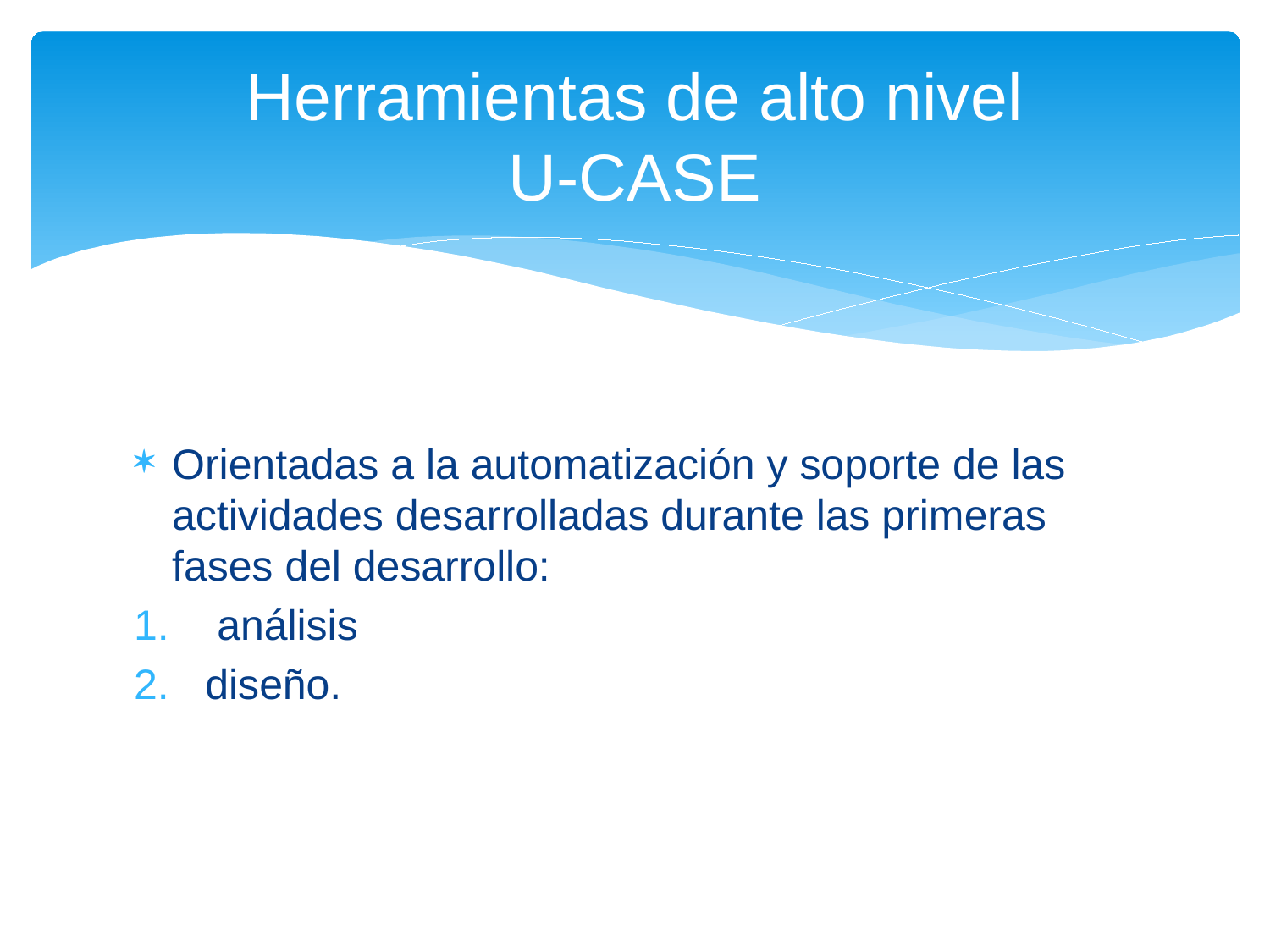

# Herramientas de alto nivel U-CASE

Orientadas a la automatización y soporte de las actividades desarrolladas durante las primeras fases del desarrollo:
 análisis
diseño.